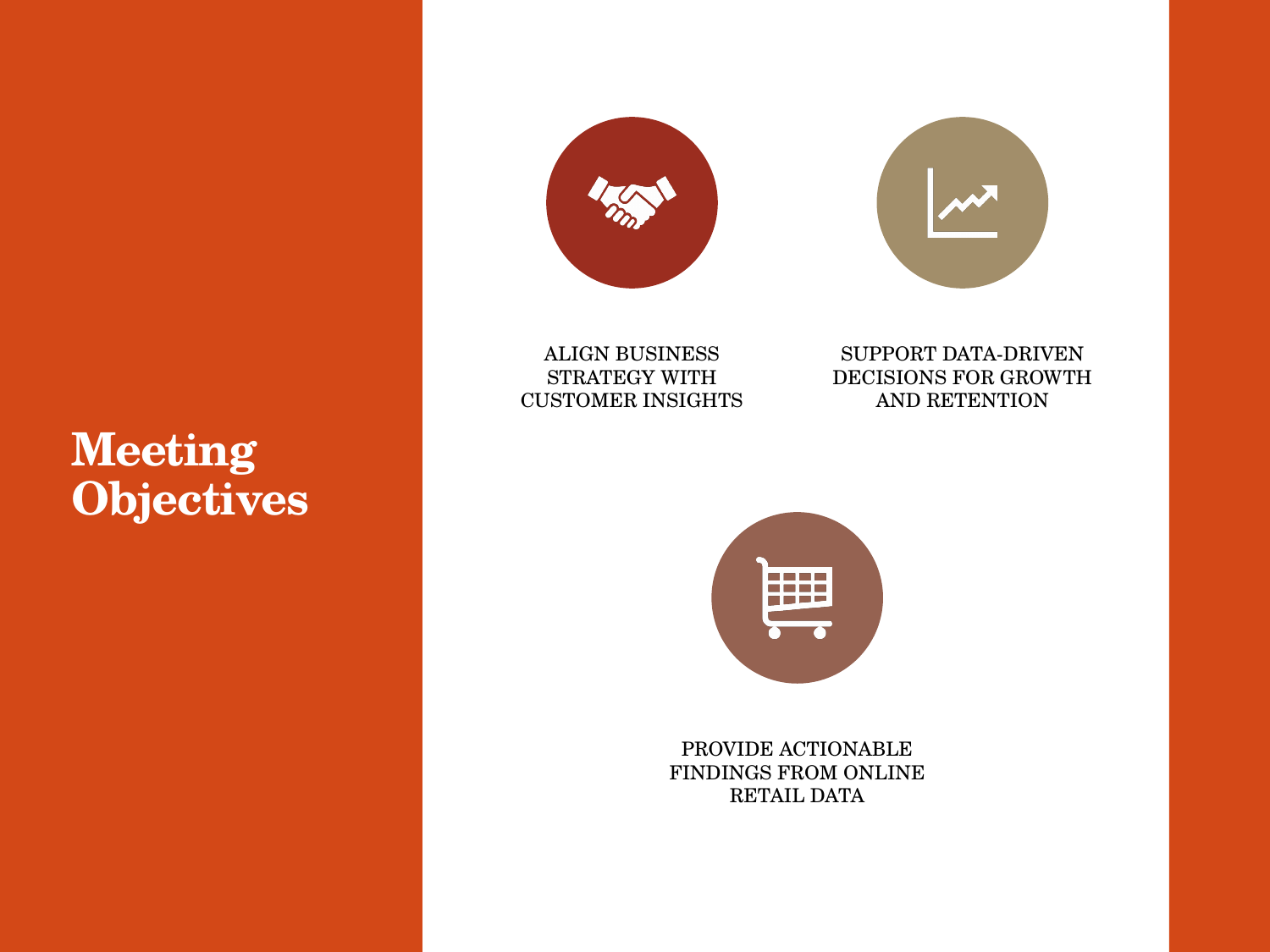

Align business strategy with customer insights
Support data-driven decisions for growth and retention
Provide actionable findings from Online Retail data
# Meeting Objectives